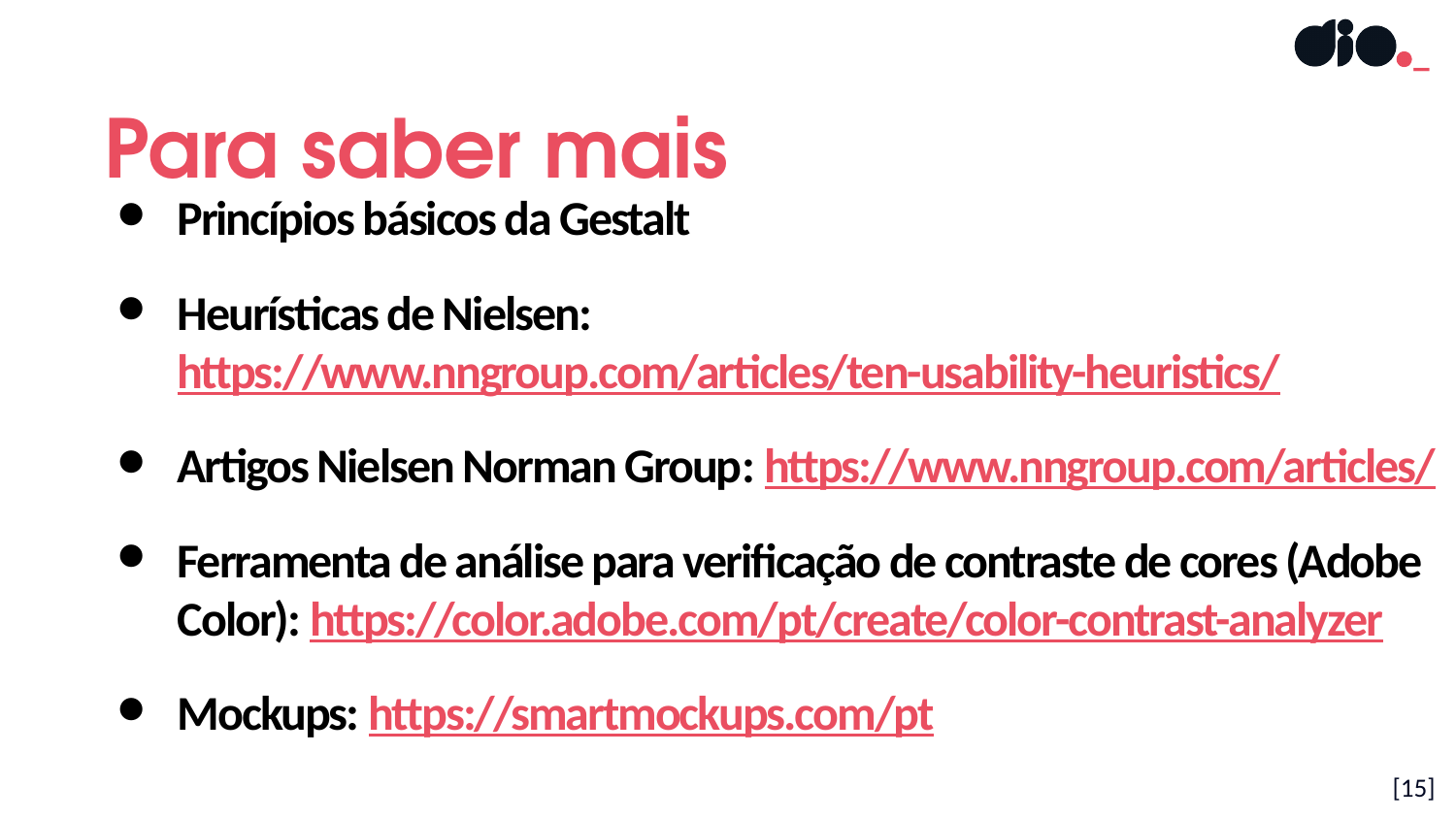

Para saber mais
Princípios básicos da Gestalt
Heurísticas de Nielsen: https://www.nngroup.com/articles/ten-usability-heuristics/
Artigos Nielsen Norman Group: https://www.nngroup.com/articles/
Ferramenta de análise para verificação de contraste de cores (Adobe Color): https://color.adobe.com/pt/create/color-contrast-analyzer
Mockups: https://smartmockups.com/pt

[15]